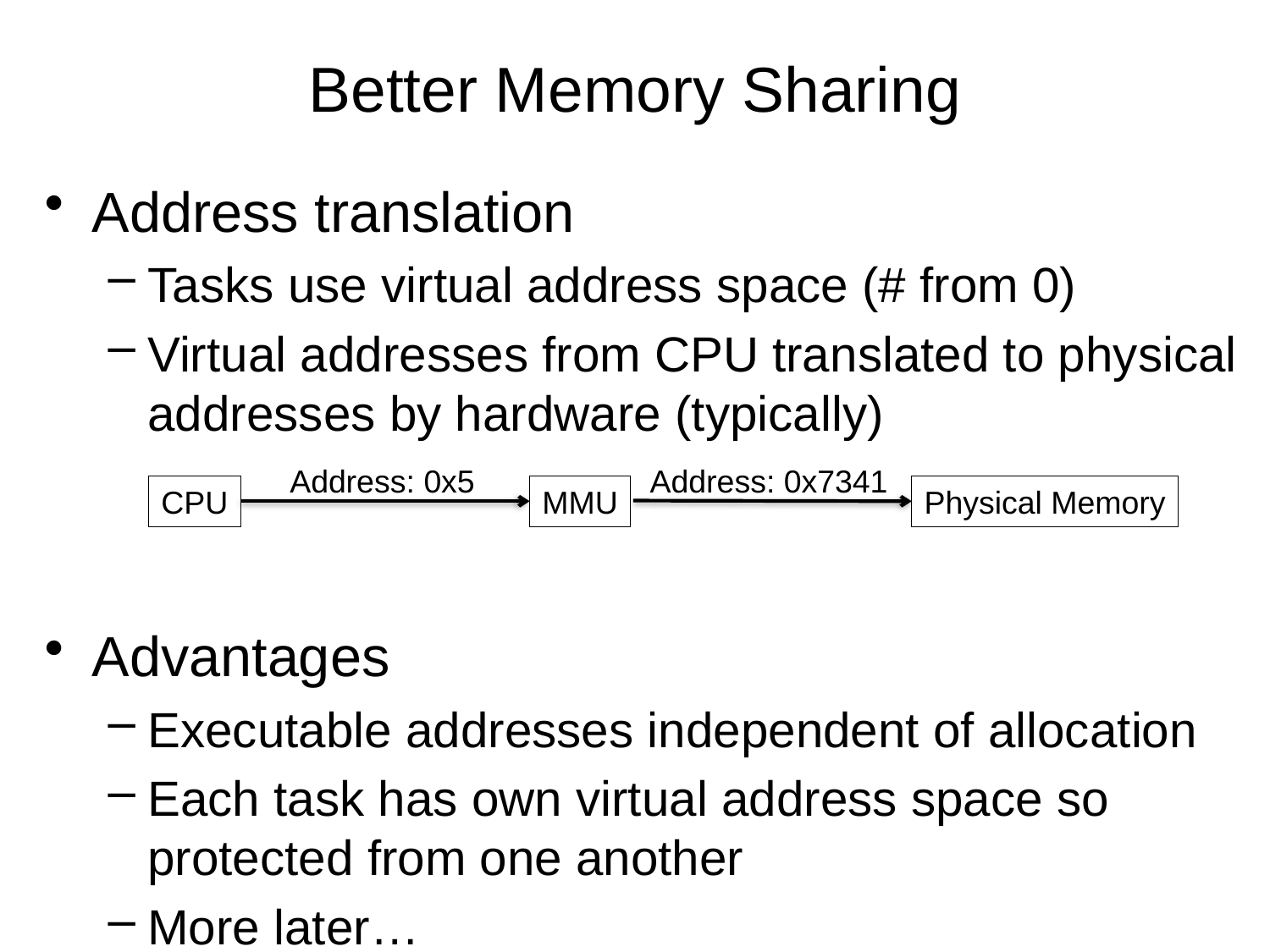

# Better Memory Sharing
Address translation
Tasks use virtual address space (# from 0)
Virtual addresses from CPU translated to physical addresses by hardware (typically)

Advantages
Executable addresses independent of allocation
Each task has own virtual address space so  protected from one another
More later…

Address: 0x5
Address: 0x7341
CPU
MMU
Physical Memory